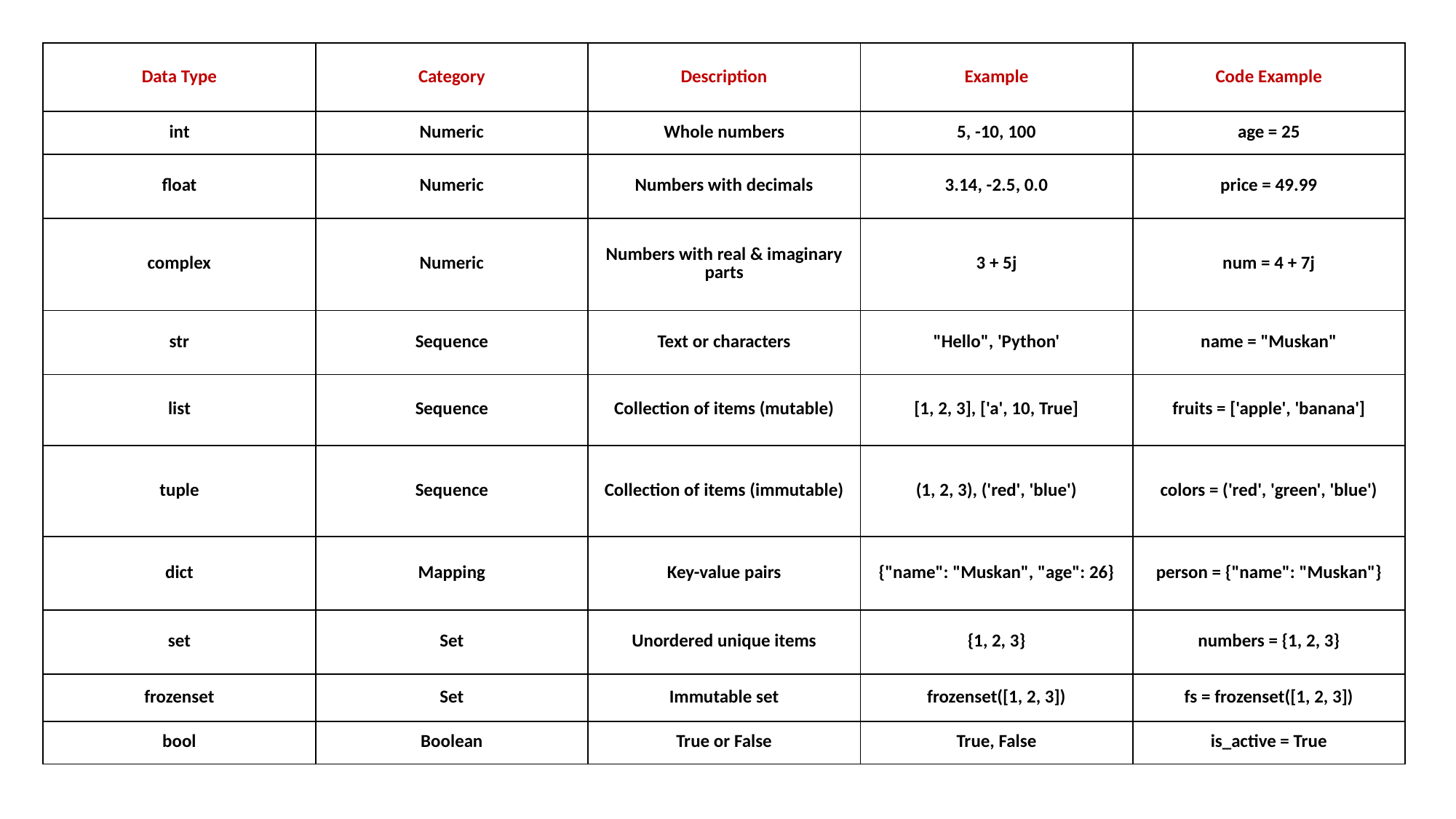

| Data Type | Category | Description | Example | Code Example |
| --- | --- | --- | --- | --- |
| int | Numeric | Whole numbers | 5, -10, 100 | age = 25 |
| float | Numeric | Numbers with decimals | 3.14, -2.5, 0.0 | price = 49.99 |
| complex | Numeric | Numbers with real & imaginary parts | 3 + 5j | num = 4 + 7j |
| str | Sequence | Text or characters | "Hello", 'Python' | name = "Muskan" |
| list | Sequence | Collection of items (mutable) | [1, 2, 3], ['a', 10, True] | fruits = ['apple', 'banana'] |
| tuple | Sequence | Collection of items (immutable) | (1, 2, 3), ('red', 'blue') | colors = ('red', 'green', 'blue') |
| dict | Mapping | Key-value pairs | {"name": "Muskan", "age": 26} | person = {"name": "Muskan"} |
| set | Set | Unordered unique items | {1, 2, 3} | numbers = {1, 2, 3} |
| frozenset | Set | Immutable set | frozenset([1, 2, 3]) | fs = frozenset([1, 2, 3]) |
| bool | Boolean | True or False | True, False | is\_active = True |